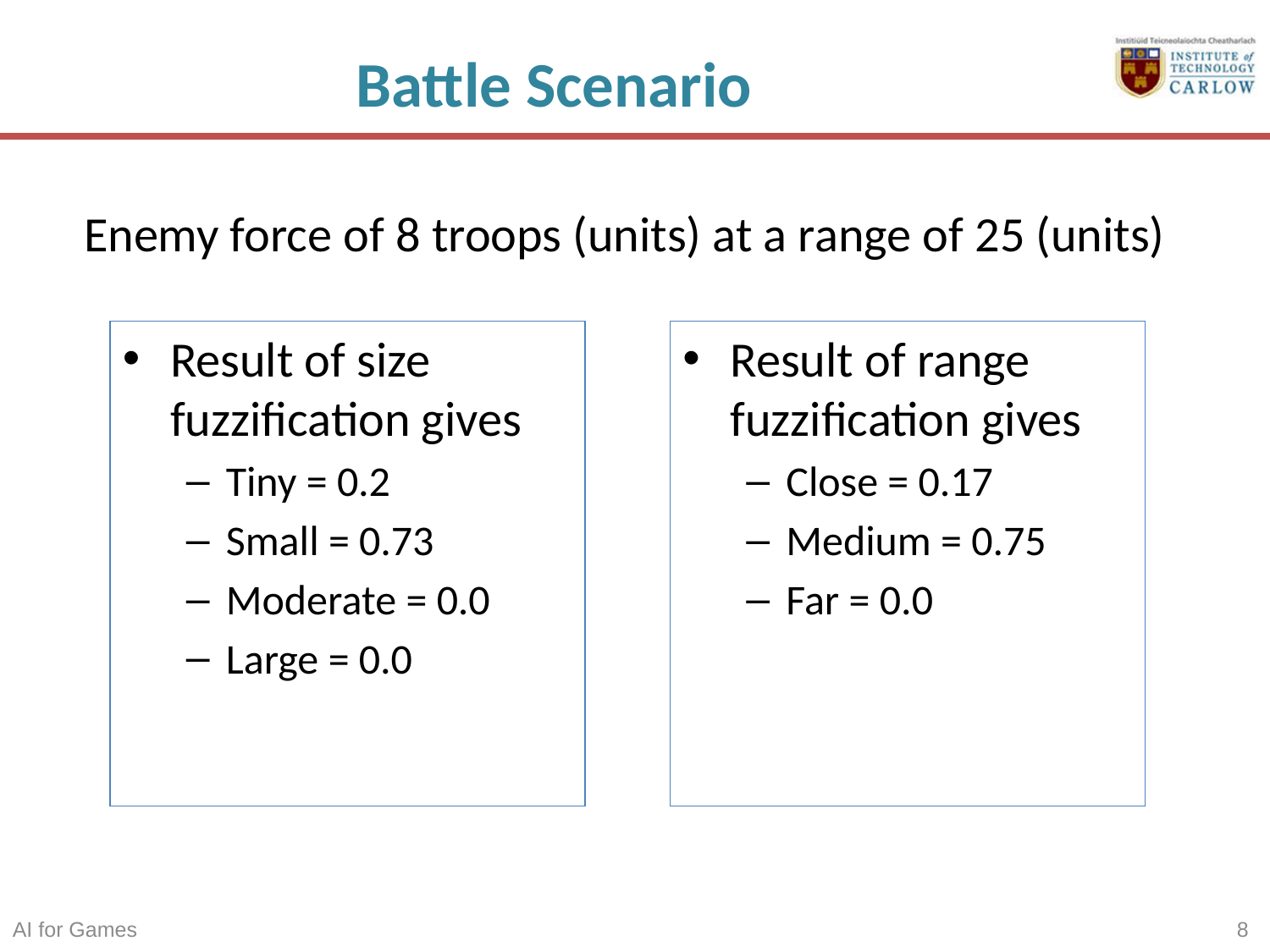

# Battle Scenario
Enemy force of 8 troops (units) at a range of 25 (units)
Result of size fuzzification gives
Tiny = 0.2
Small = 0.73
Moderate = 0.0
Large = 0.0
Result of range fuzzification gives
Close = 0.17
Medium = 0.75
Far = 0.0
8